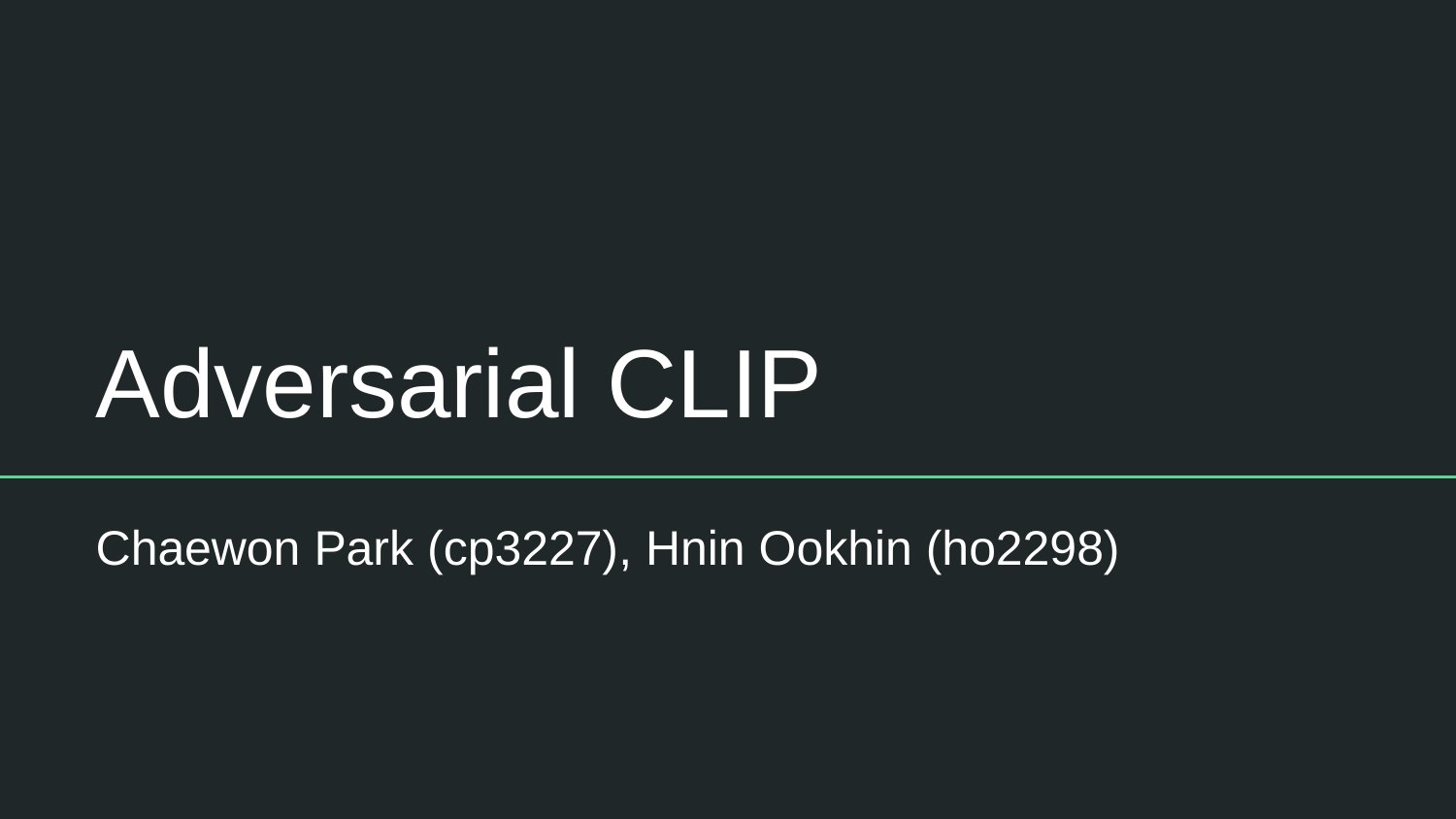

# Adversarial CLIP
Chaewon Park (cp3227), Hnin Ookhin (ho2298)